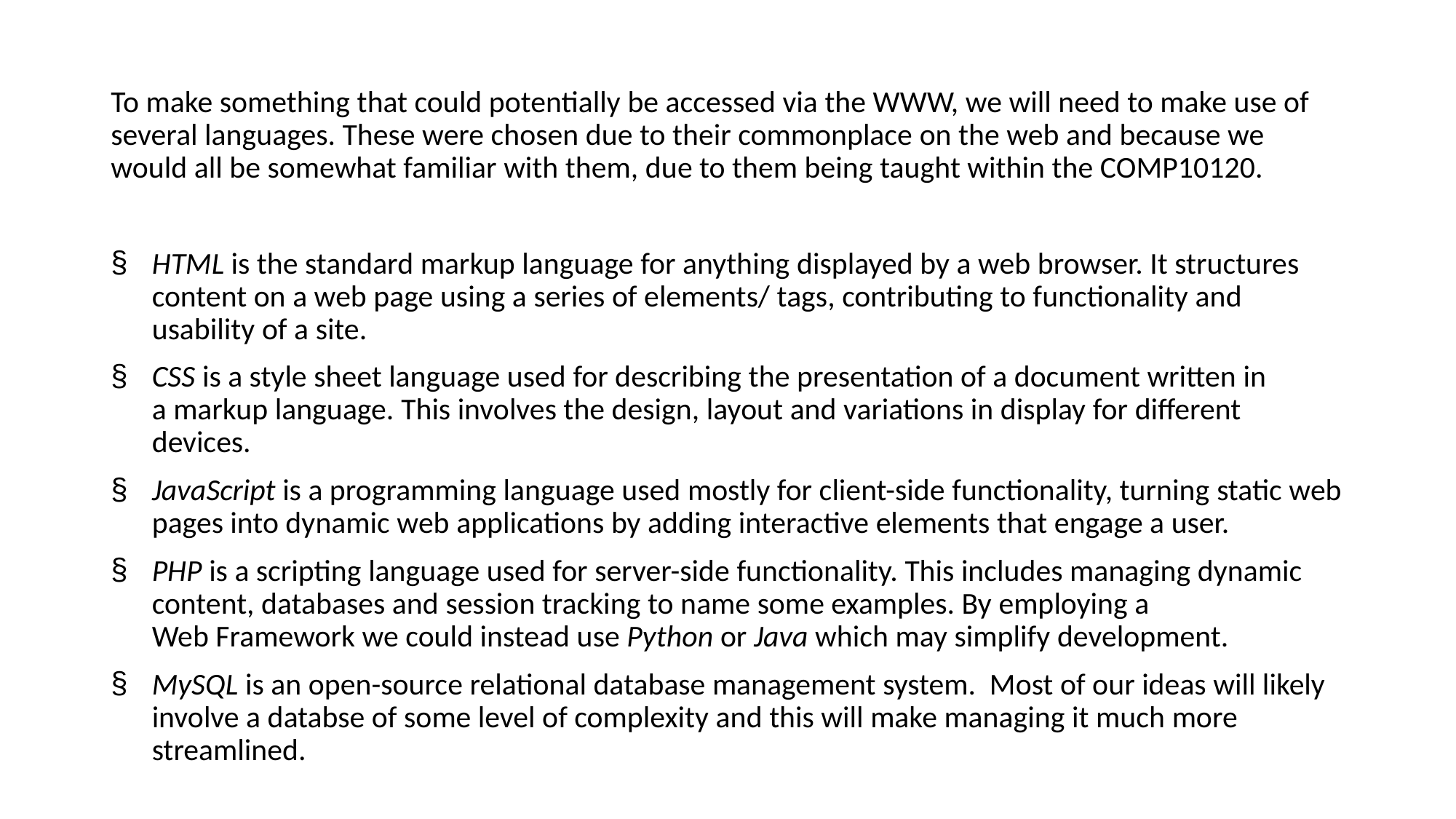

To make something that could potentially be accessed via the WWW, we will need to make use of several languages. These were chosen due to their commonplace on the web and because we would all be somewhat familiar with them, due to them being taught within the COMP10120.

HTML is the standard markup language for anything displayed by a web browser. It structures content on a web page using a series of elements/ tags, contributing to functionality and usability of a site.
CSS is a style sheet language used for describing the presentation of a document written in a markup language. This involves the design, layout and variations in display for different devices.
JavaScript is a programming language used mostly for client-side functionality, turning static web pages into dynamic web applications by adding interactive elements that engage a user.
PHP is a scripting language used for server-side functionality. This includes managing dynamic content, databases and session tracking to name some examples. By employing a Web Framework we could instead use Python or Java which may simplify development.
MySQL is an open-source relational database management system.  Most of our ideas will likely involve a databse of some level of complexity and this will make managing it much more streamlined.